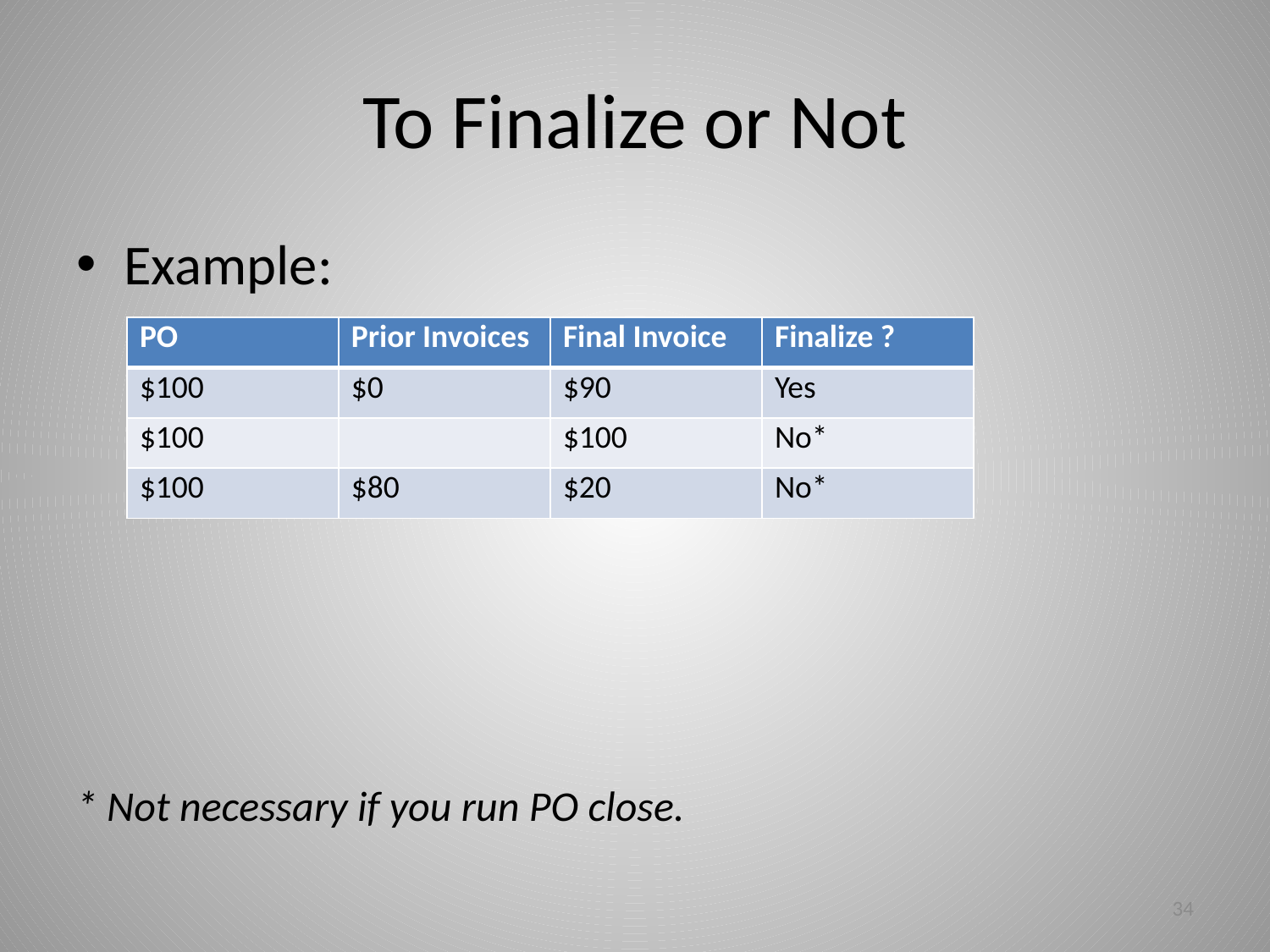

# To Finalize or Not
Example:

* Not necessary if you run PO close.
| PO | Prior Invoices | Final Invoice | Finalize ? |
| --- | --- | --- | --- |
| $100 | $0 | $90 | Yes |
| $100 |  | $100 | No\* |
| $100 | $80 | $20 | No\* |
34